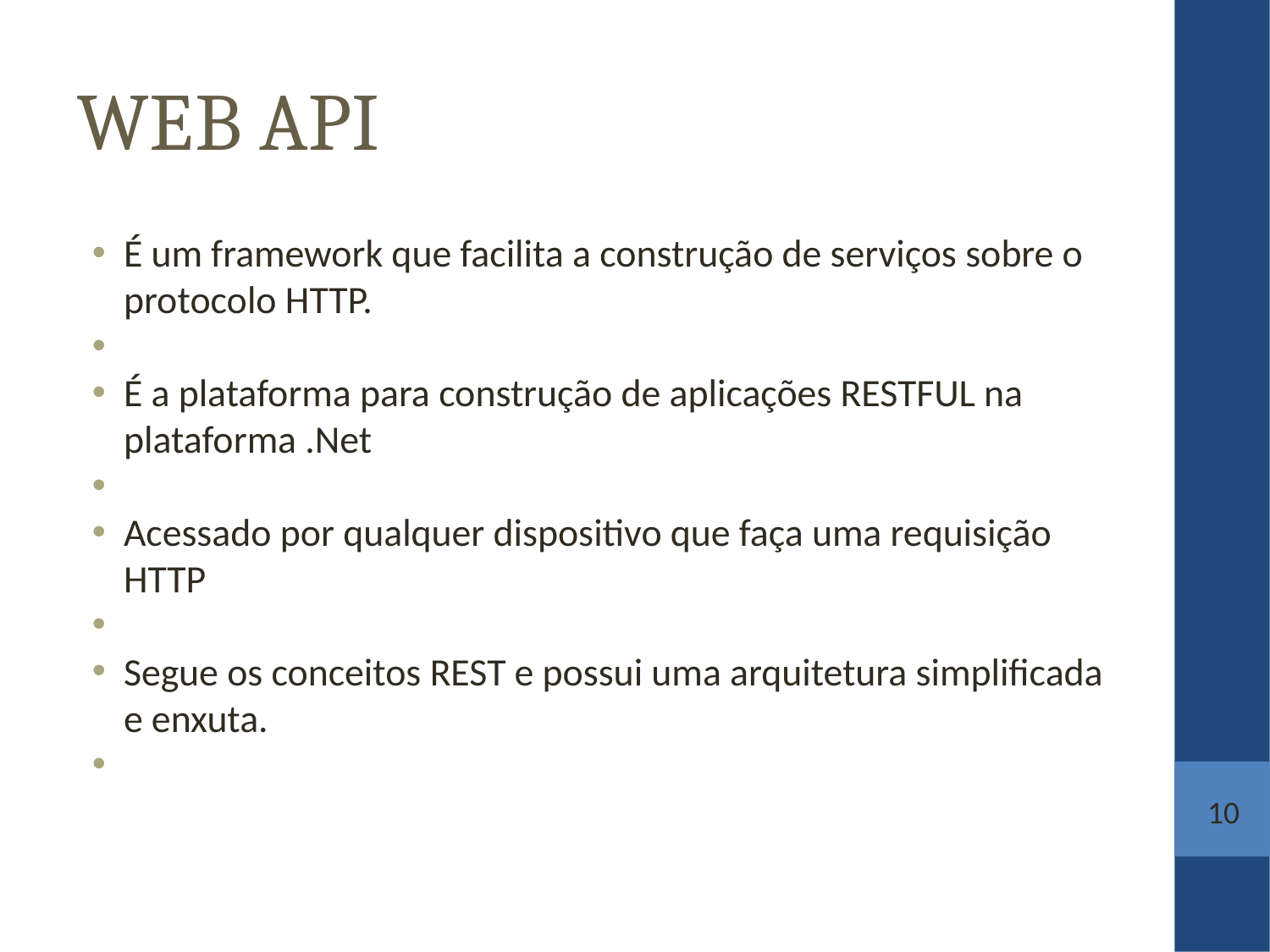

WEB API
É um framework que facilita a construção de serviços sobre o protocolo HTTP.

É a plataforma para construção de aplicações RESTFUL na plataforma .Net

Acessado por qualquer dispositivo que faça uma requisição HTTP

Segue os conceitos REST e possui uma arquitetura simplificada e enxuta.

10